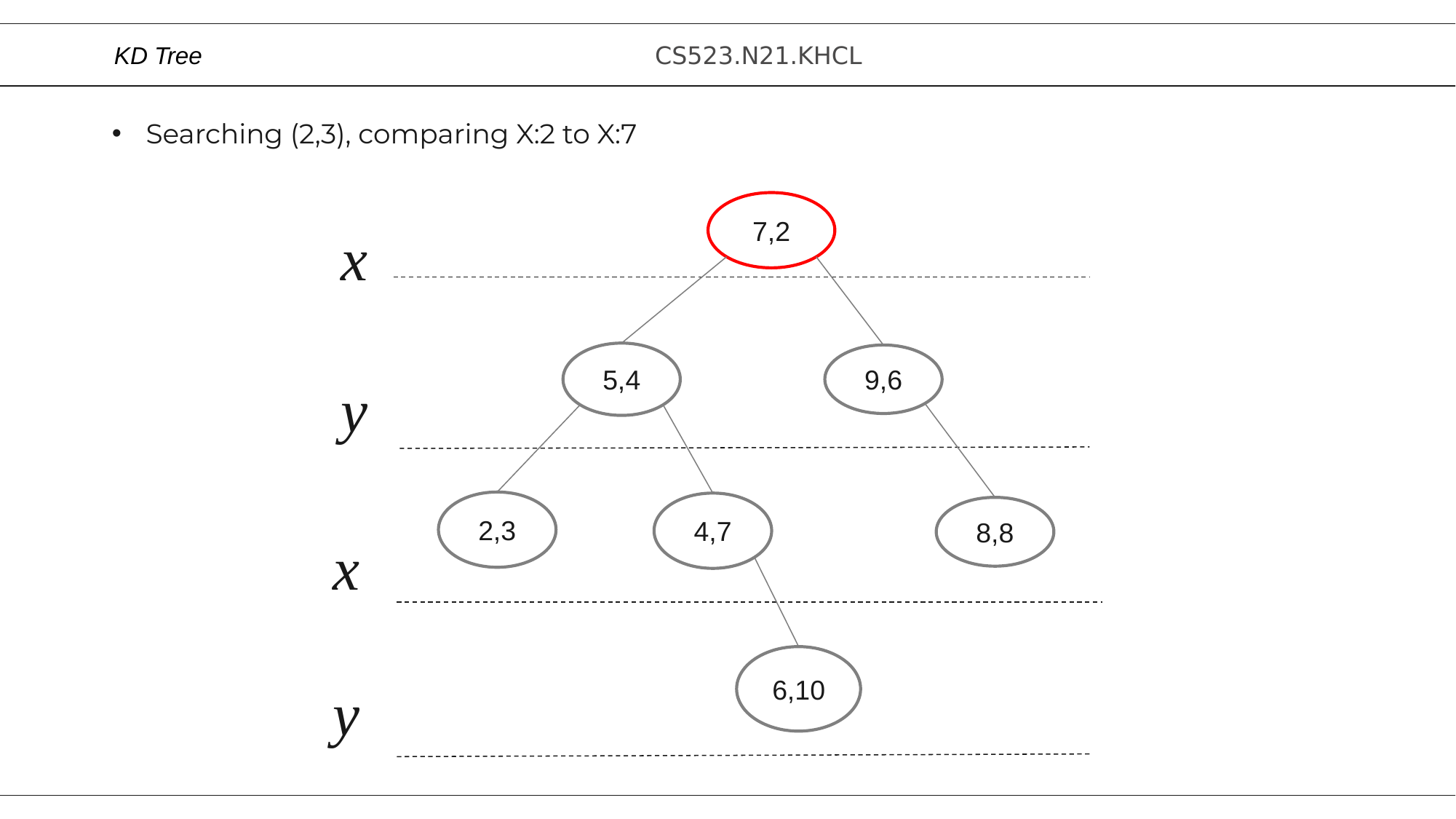

# KD Tree
CS523.N21.KHCL
Searching (2,3), comparing X:2 to X:7
7,2
x
5,4
9,6
y
2,3
4,7
8,8
x
6,10
y